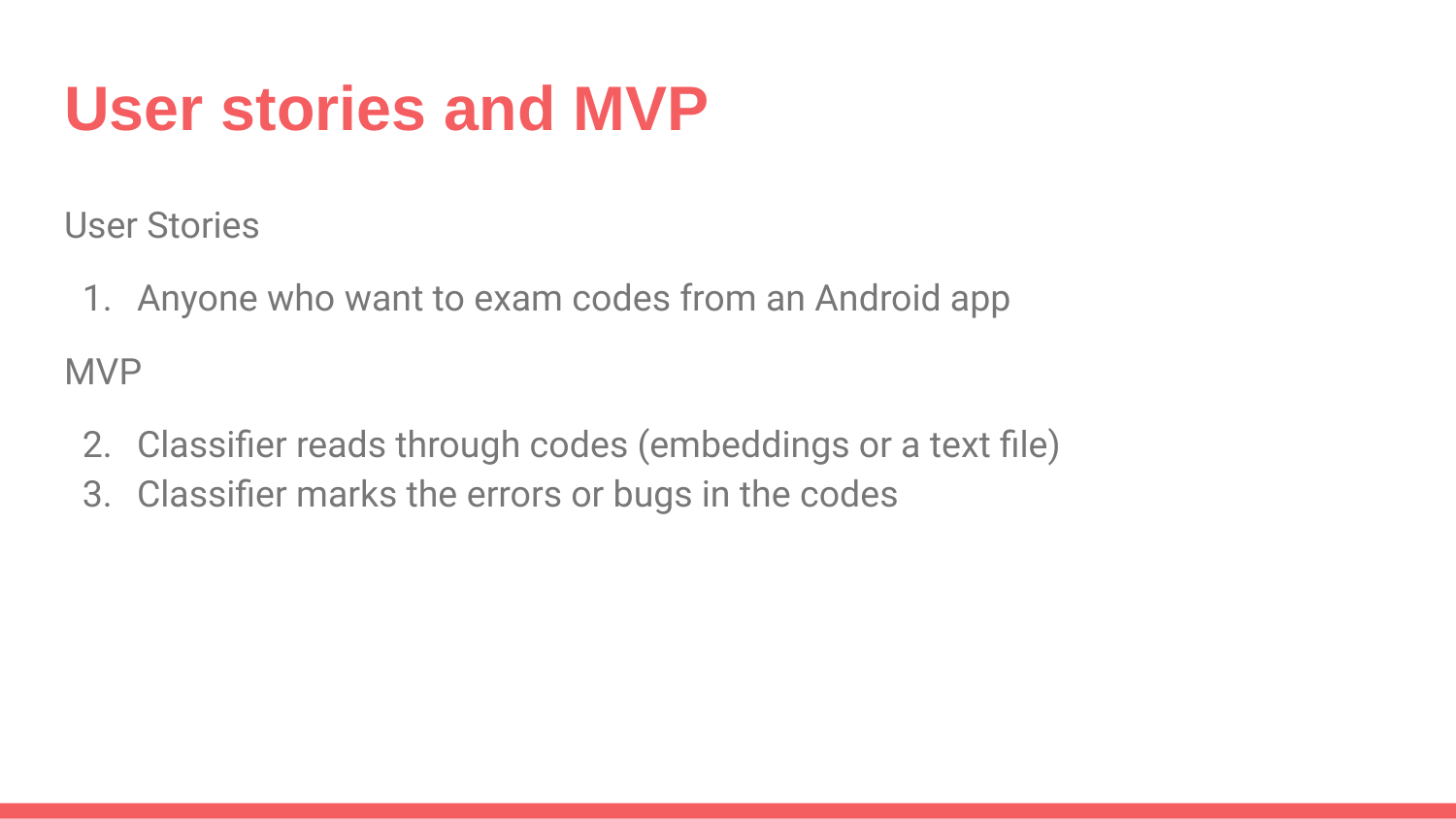

# User stories and MVP
User Stories
Anyone who want to exam codes from an Android app
MVP
Classifier reads through codes (embeddings or a text file)
Classifier marks the errors or bugs in the codes